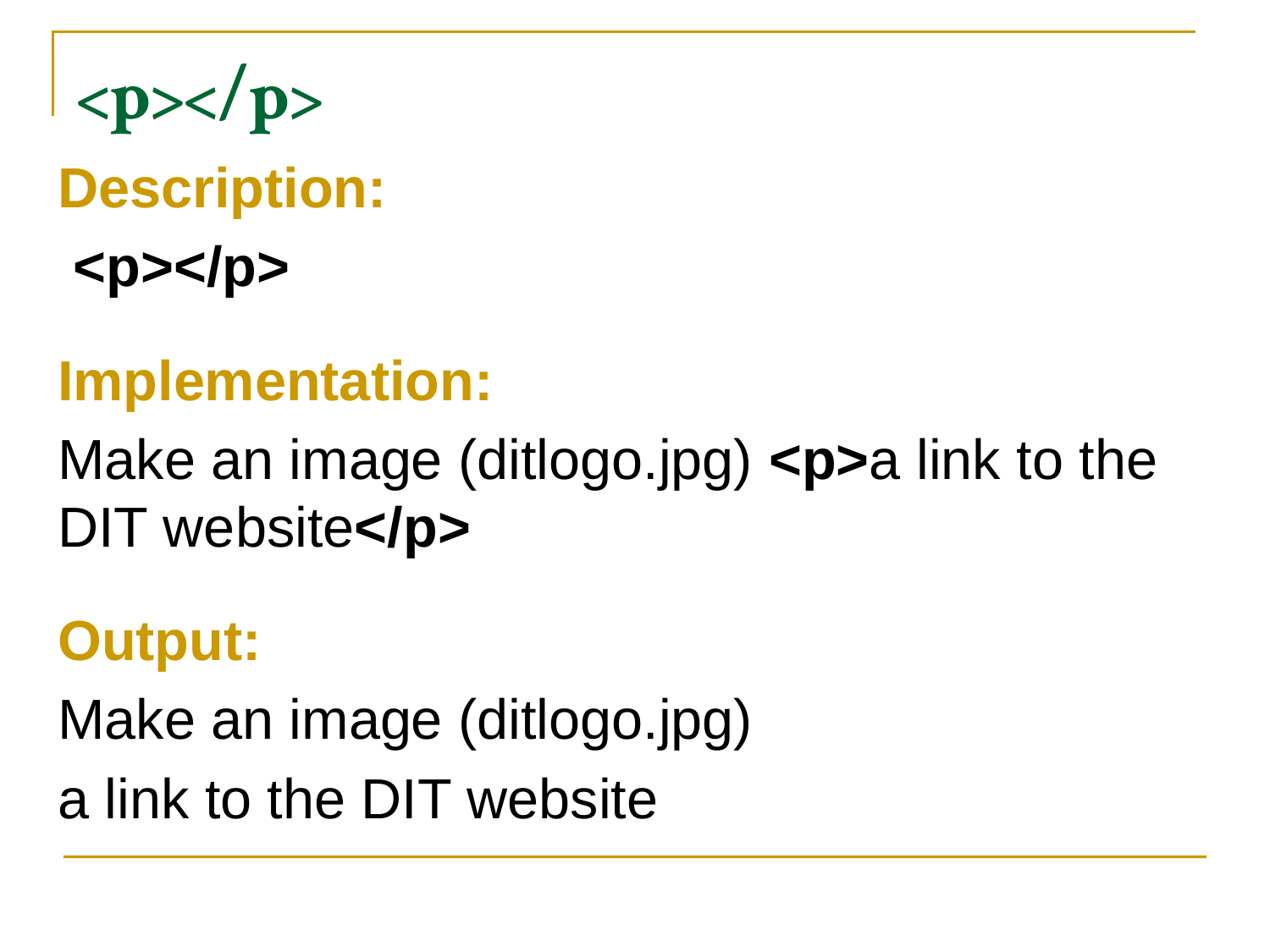

# <p></p>

Description:
 <p></p>

Implementation:
Make an image (ditlogo.jpg) <p>a link to the DIT website</p>

Output:
Make an image (ditlogo.jpg)
a link to the DIT website